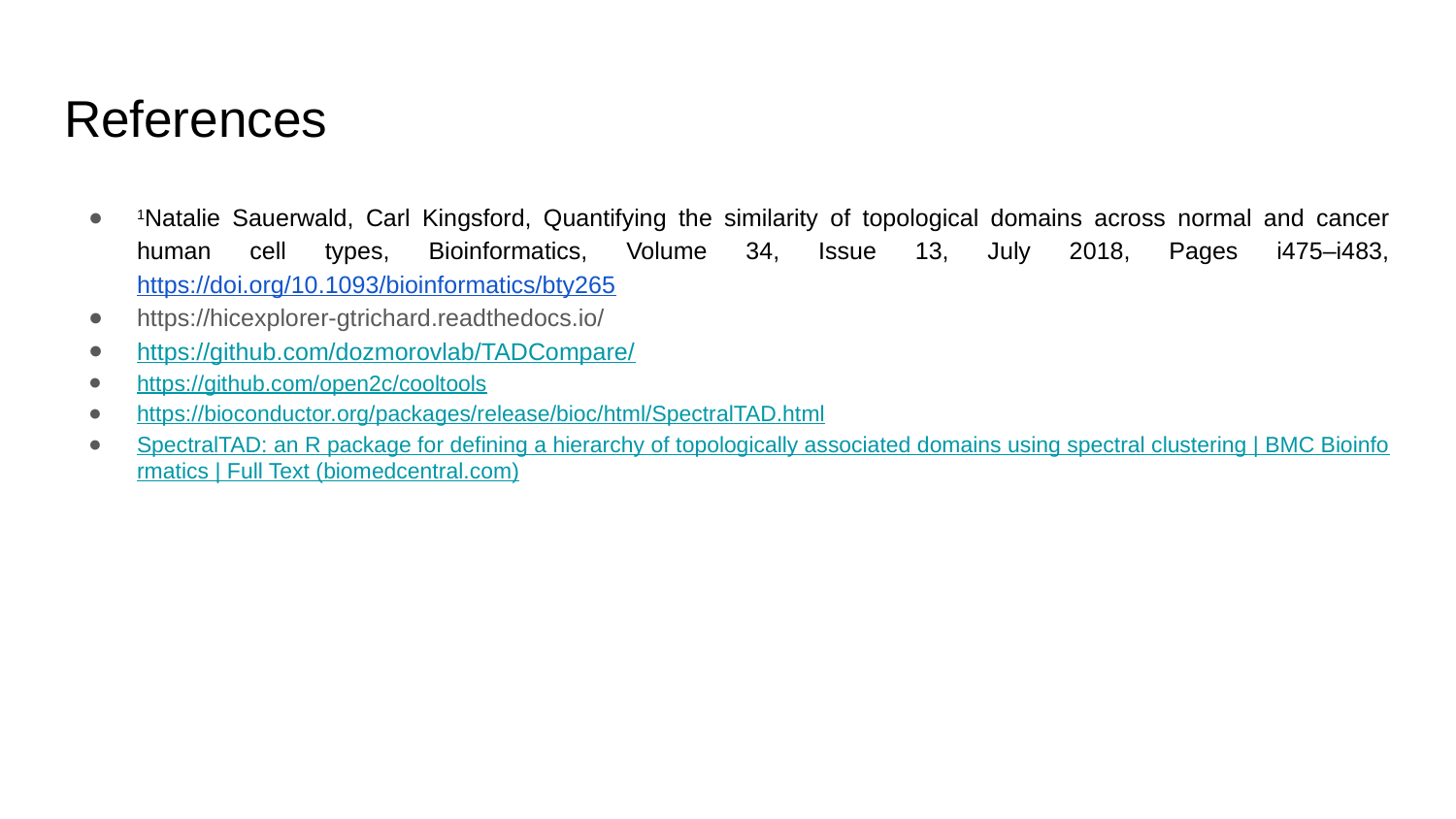

# References
1Natalie Sauerwald, Carl Kingsford, Quantifying the similarity of topological domains across normal and cancer human cell types, Bioinformatics, Volume 34, Issue 13, July 2018, Pages i475–i483, https://doi.org/10.1093/bioinformatics/bty265
https://hicexplorer-gtrichard.readthedocs.io/
https://github.com/dozmorovlab/TADCompare/
https://github.com/open2c/cooltools
https://bioconductor.org/packages/release/bioc/html/SpectralTAD.html
SpectralTAD: an R package for defining a hierarchy of topologically associated domains using spectral clustering | BMC Bioinformatics | Full Text (biomedcentral.com)